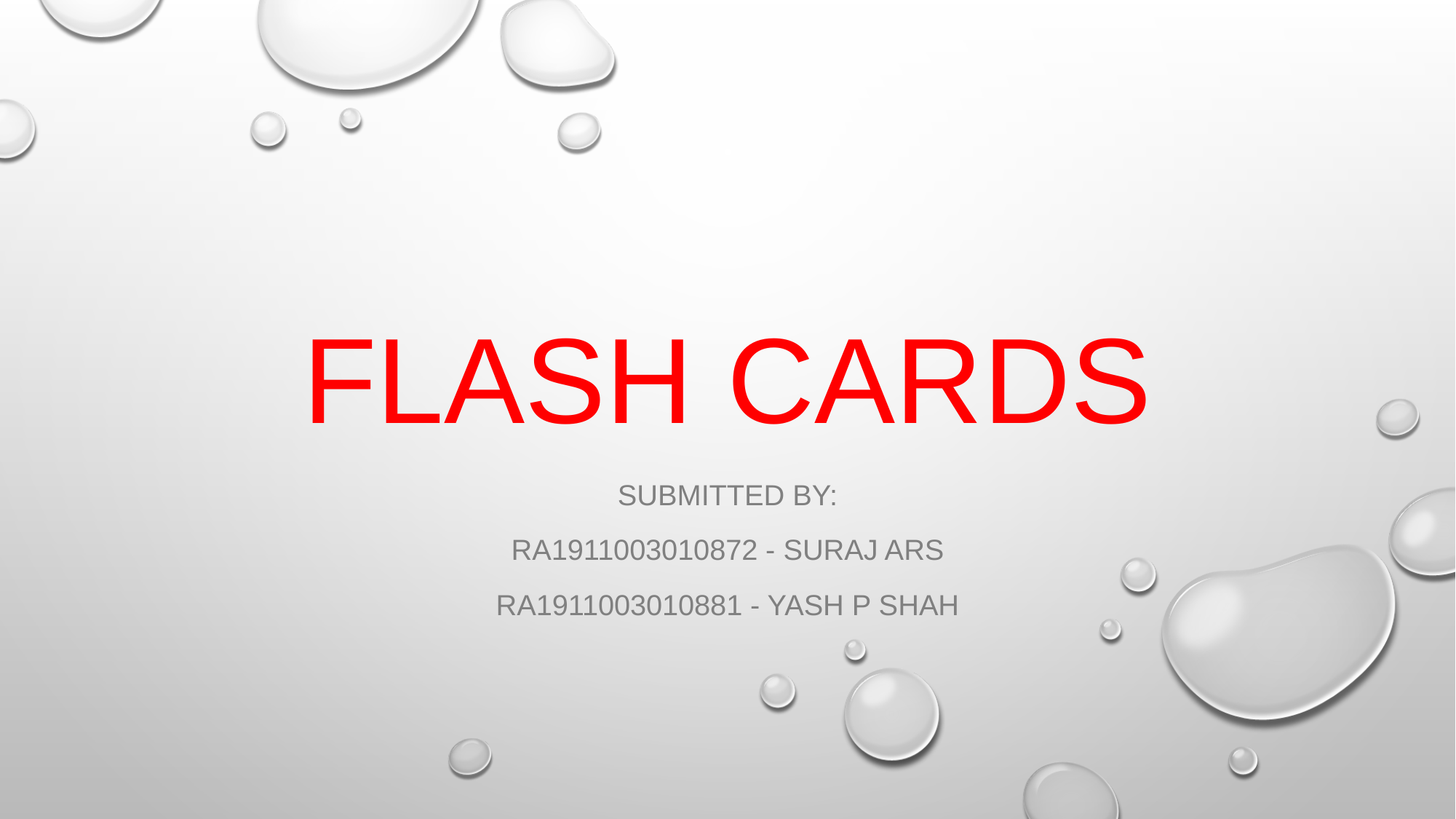

# Flash Cards
Submitted By:
RA1911003010872 - Suraj ARS
RA1911003010881 - YASH P SHAH